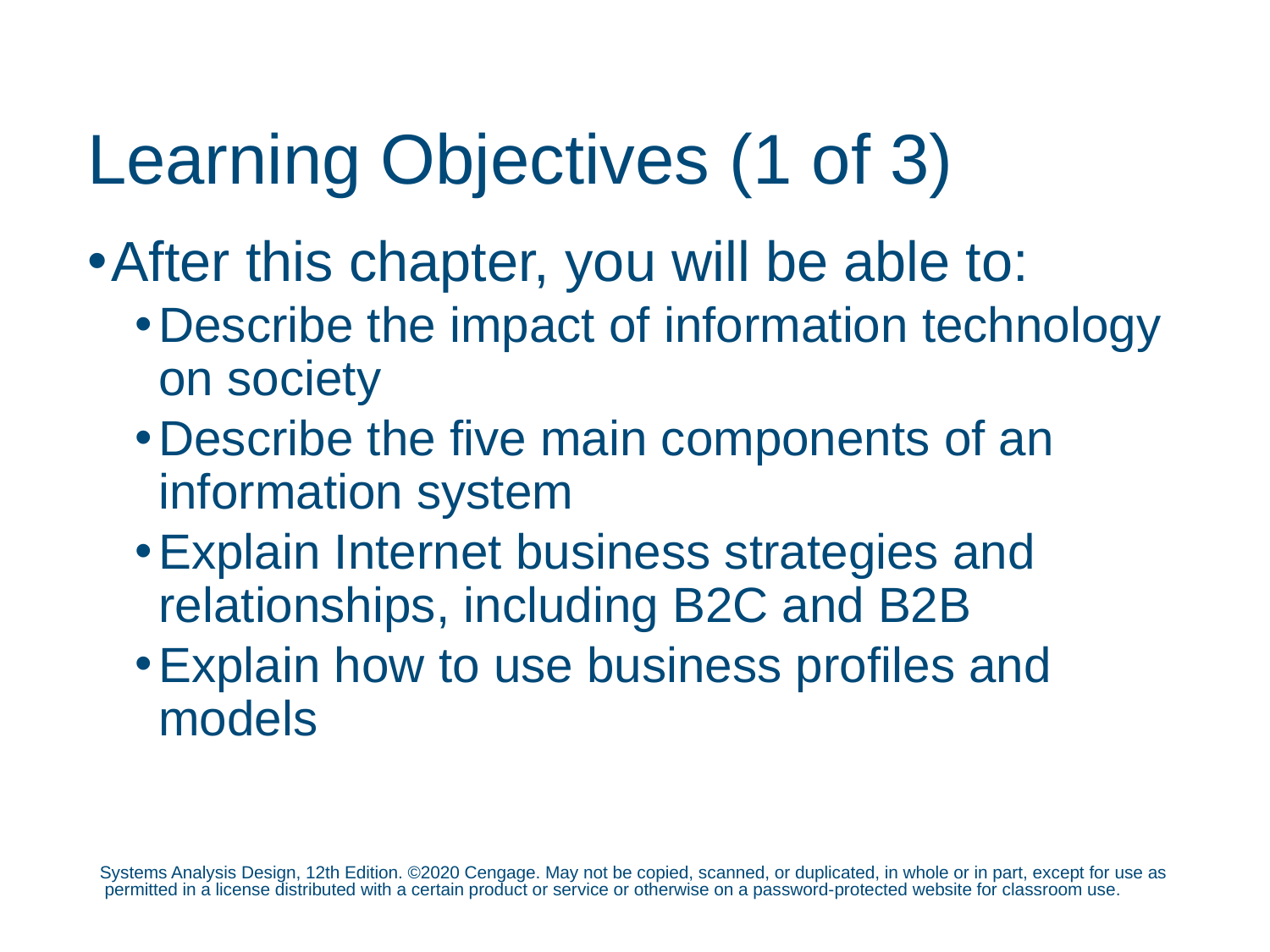

# Learning Objectives (1 of 3)
After this chapter, you will be able to:
Describe the impact of information technology on society
Describe the five main components of an information system
Explain Internet business strategies and relationships, including B2C and B2B
Explain how to use business profiles and models
Systems Analysis Design, 12th Edition. ©2020 Cengage. May not be copied, scanned, or duplicated, in whole or in part, except for use as permitted in a license distributed with a certain product or service or otherwise on a password-protected website for classroom use.